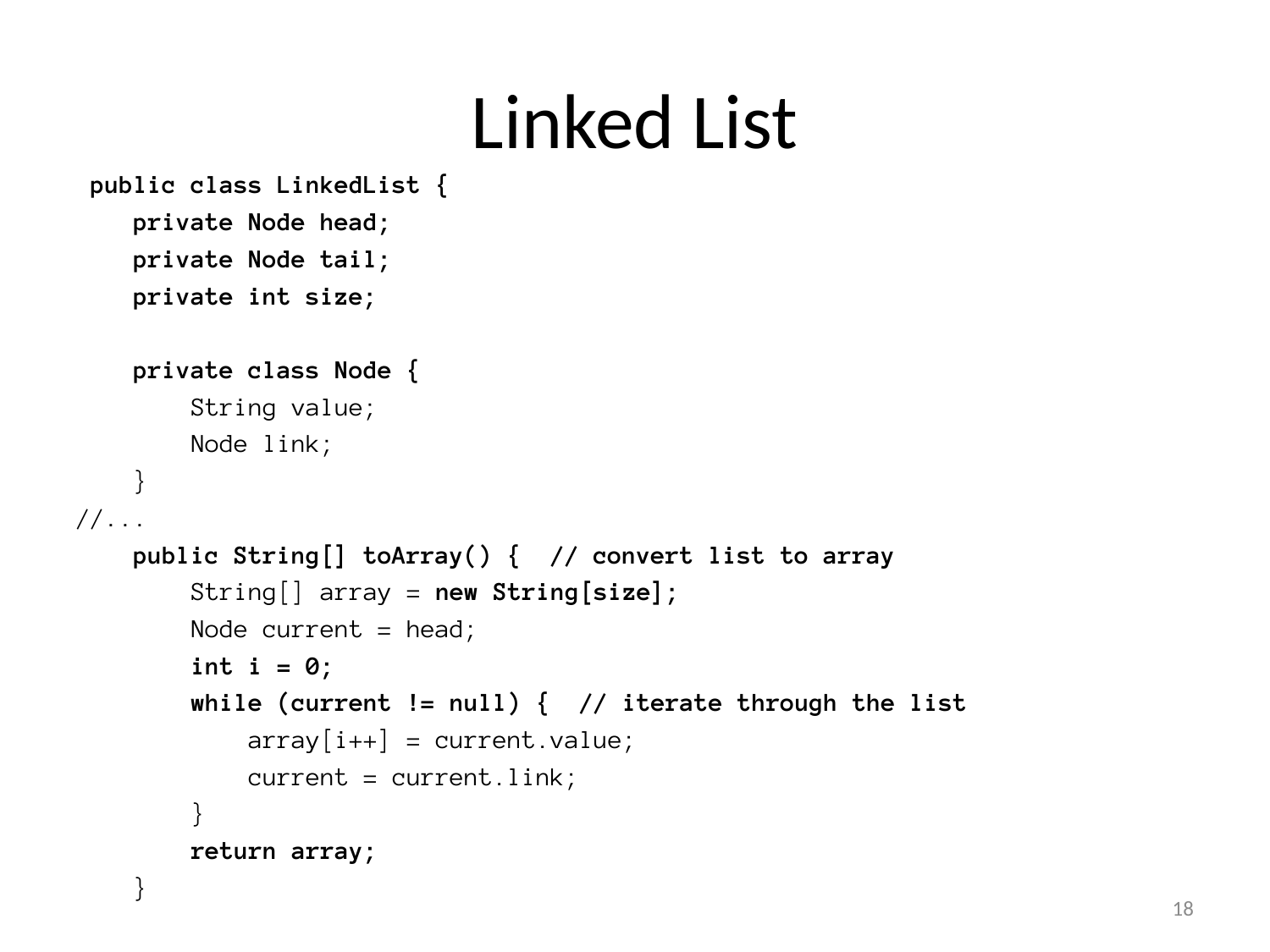

# Linked List
 public class LinkedList {
    private Node head;
    private Node tail;
    private int size;

    private class Node {
        String value;
        Node link;
    }
//...
    public String[] toArray() {  // convert list to array
        String[] array = new String[size];
        Node current = head;
        int i = 0;
        while (current != null) {  // iterate through the list
            array[i++] = current.value;
            current = current.link;
        }
        return array;
    }
18